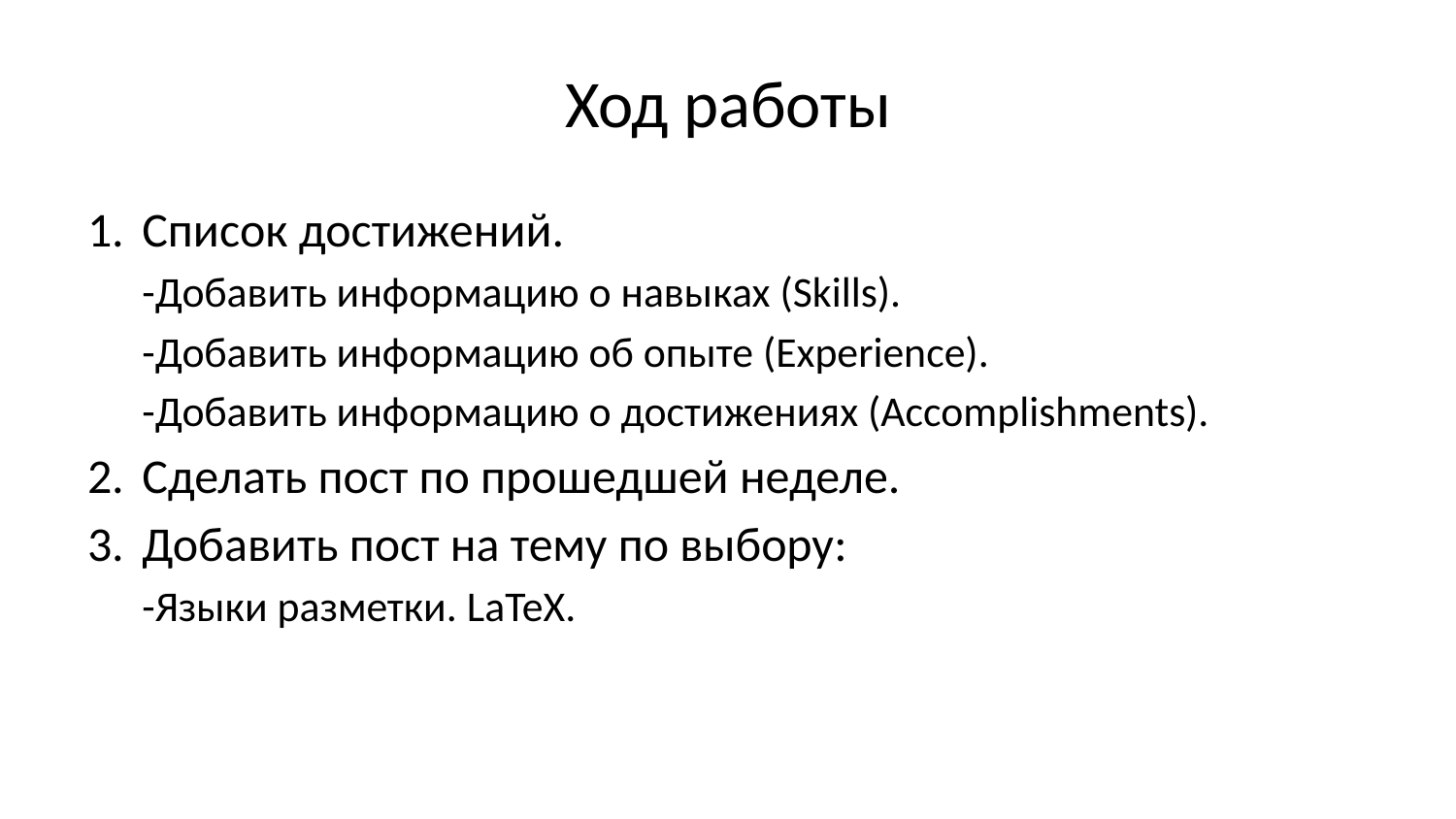

# Ход работы
Список достижений.
-Добавить информацию о навыках (Skills).
-Добавить информацию об опыте (Experience).
-Добавить информацию о достижениях (Accomplishments).
Сделать пост по прошедшей неделе.
Добавить пост на тему по выбору:
-Языки разметки. LaTeX.